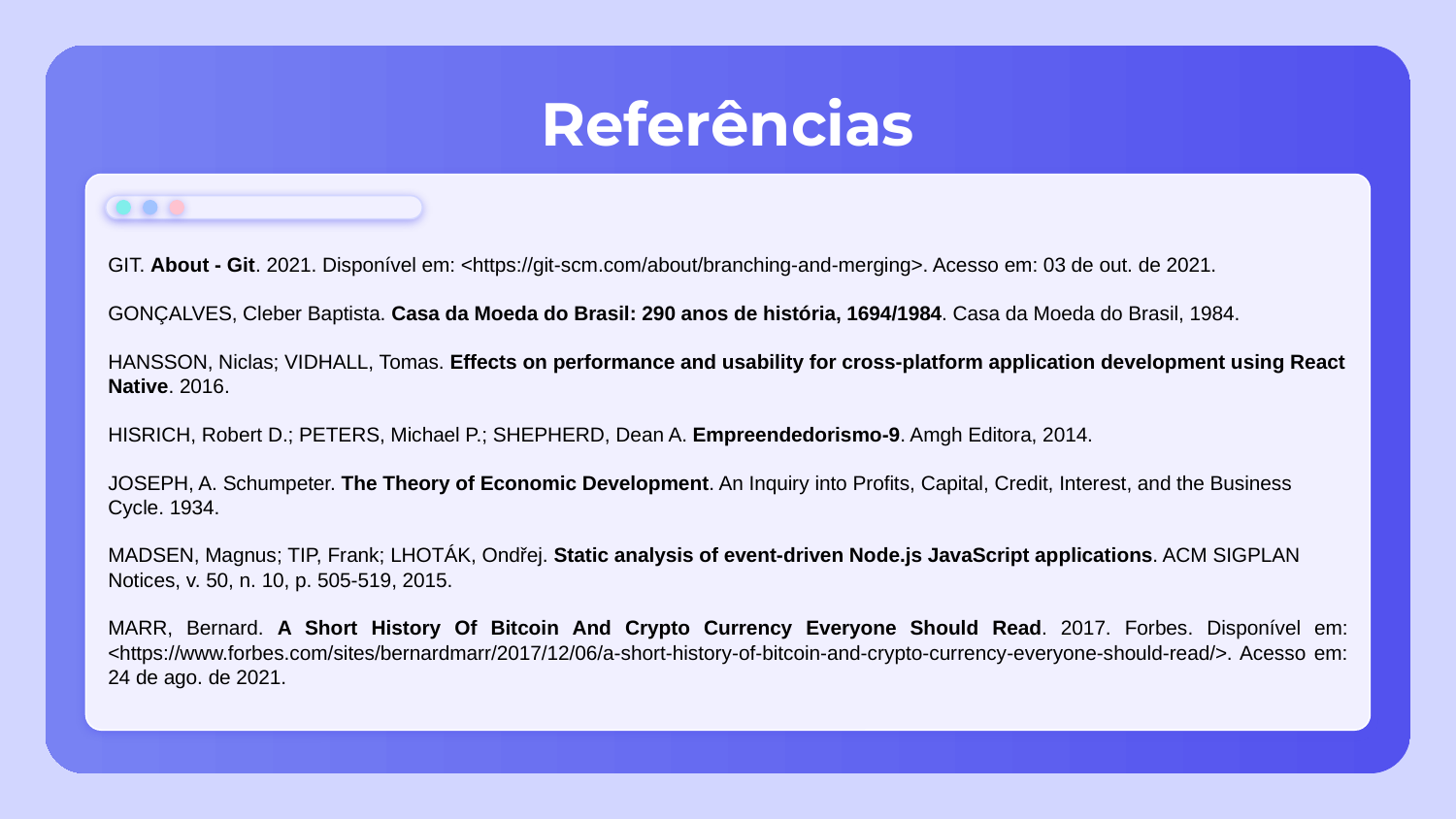

# Referências
GIT. About - Git. 2021. Disponível em: <https://git-scm.com/about/branching-and-merging>. Acesso em: 03 de out. de 2021.

GONÇALVES, Cleber Baptista. Casa da Moeda do Brasil: 290 anos de história, 1694/1984. Casa da Moeda do Brasil, 1984.

HANSSON, Niclas; VIDHALL, Tomas. Effects on performance and usability for cross-platform application development using React Native. 2016.

HISRICH, Robert D.; PETERS, Michael P.; SHEPHERD, Dean A. Empreendedorismo-9. Amgh Editora, 2014.

JOSEPH, A. Schumpeter. The Theory of Economic Development. An Inquiry into Profits, Capital, Credit, Interest, and the Business Cycle. 1934.

MADSEN, Magnus; TIP, Frank; LHOTÁK, Ondřej. Static analysis of event-driven Node.js JavaScript applications. ACM SIGPLAN Notices, v. 50, n. 10, p. 505-519, 2015.

MARR, Bernard. A Short History Of Bitcoin And Crypto Currency Everyone Should Read. 2017. Forbes. Disponível em: <https://www.forbes.com/sites/bernardmarr/2017/12/06/a-short-history-of-bitcoin-and-crypto-currency-everyone-should-read/>. Acesso em: 24 de ago. de 2021.